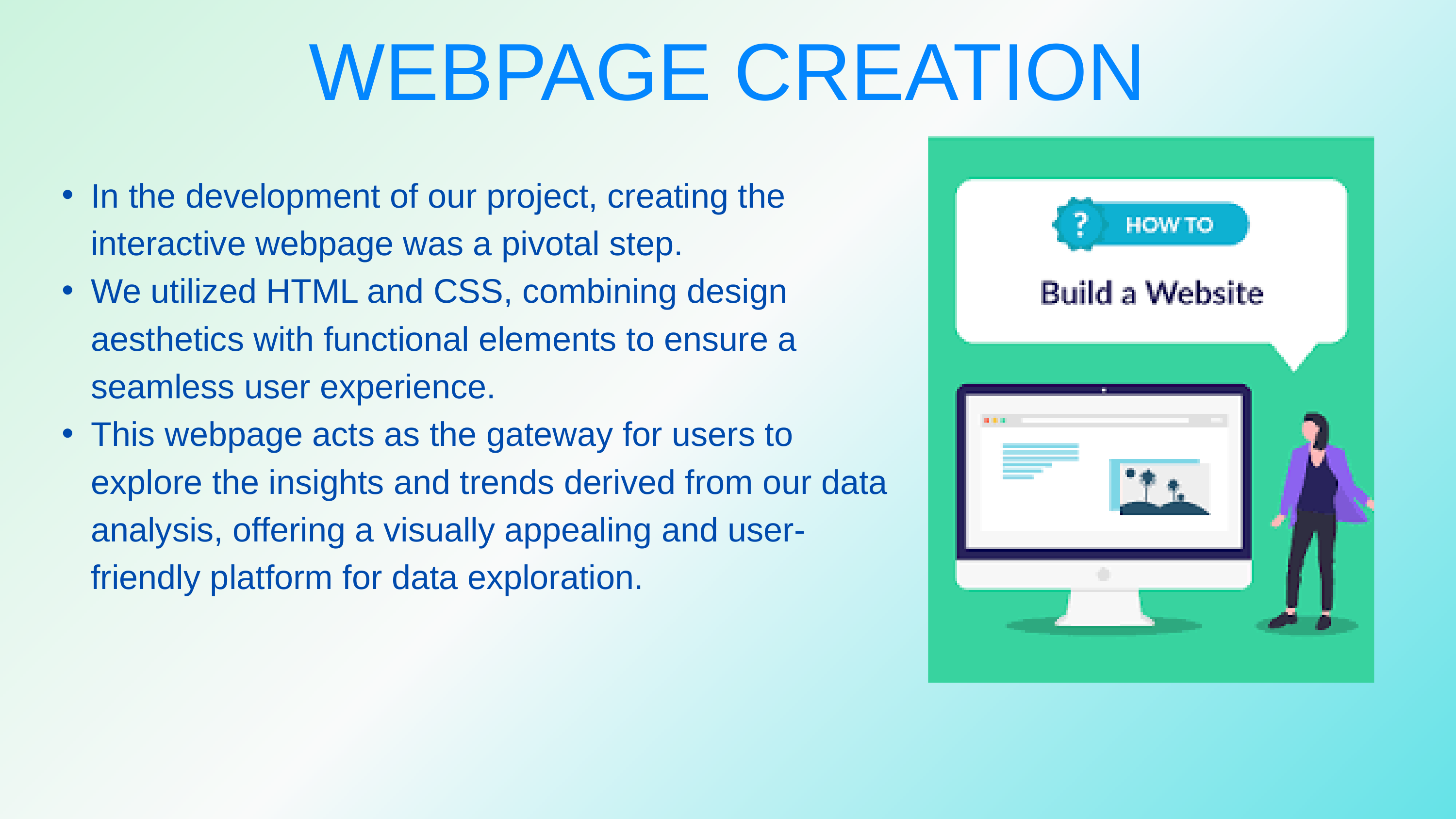

WEBPAGE CREATION

In the development of our project, creating the interactive webpage was a pivotal step.
We utilized HTML and CSS, combining design aesthetics with functional elements to ensure a seamless user experience.
This webpage acts as the gateway for users to explore the insights and trends derived from our data analysis, offering a visually appealing and user-friendly platform for data exploration.